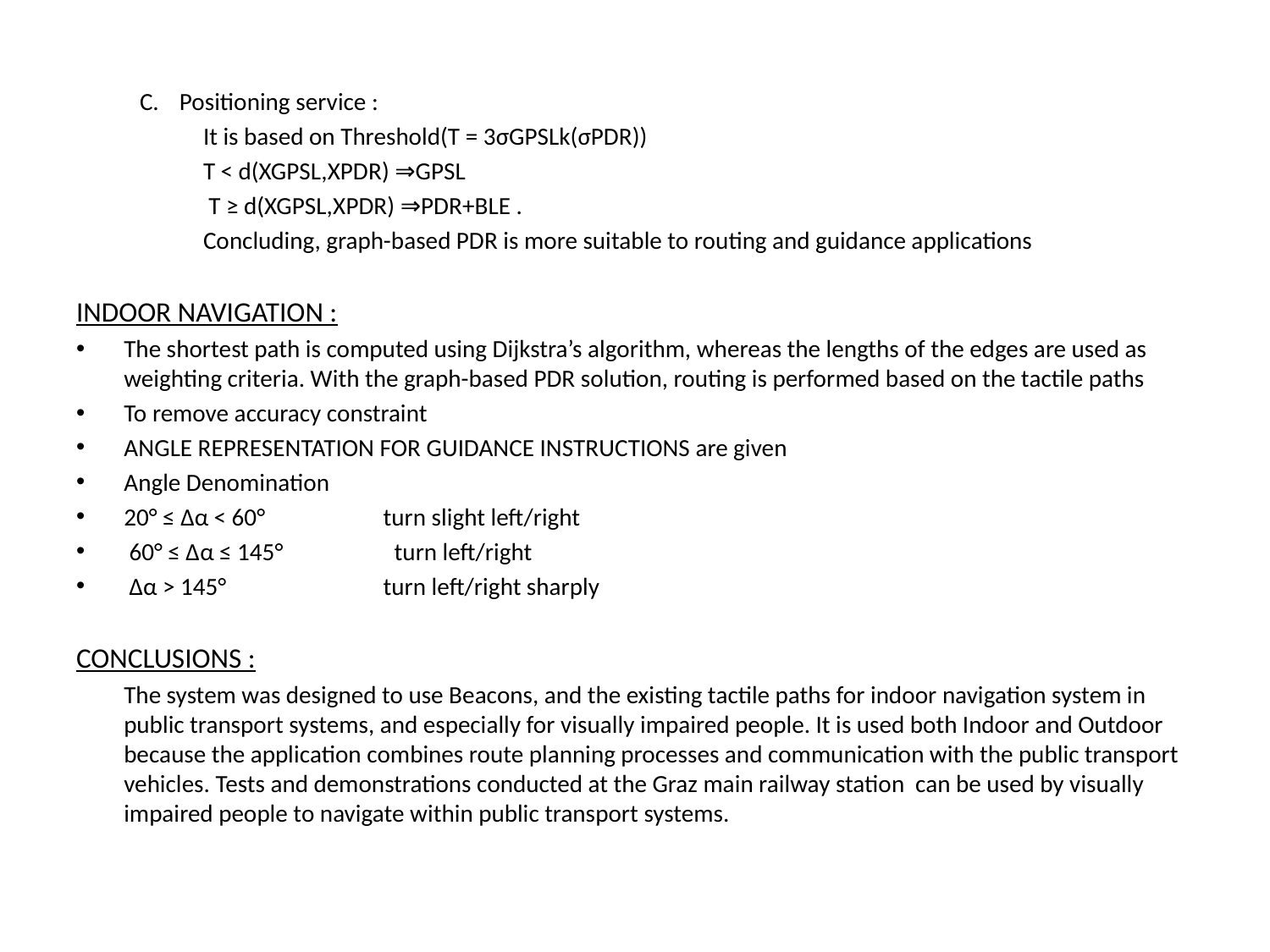

C.	Positioning service :
It is based on Threshold(T = 3σGPSLk(σPDR))
T < d(XGPSL,XPDR) ⇒GPSL
 T ≥ d(XGPSL,XPDR) ⇒PDR+BLE .
Concluding, graph-based PDR is more suitable to routing and guidance applications

INDOOR NAVIGATION :
The shortest path is computed using Dijkstra’s algorithm, whereas the lengths of the edges are used as weighting criteria. With the graph-based PDR solution, routing is performed based on the tactile paths
To remove accuracy constraint
ANGLE REPRESENTATION FOR GUIDANCE INSTRUCTIONS are given
Angle Denomination
20° ≤ ∆α < 60° 	 turn slight left/right
 60° ≤ ∆α ≤ 145°  	   turn left/right
 ∆α > 145°		 turn left/right sharply

CONCLUSIONS :
	The system was designed to use Beacons, and the existing tactile paths for indoor navigation system in public transport systems, and especially for visually impaired people. It is used both Indoor and Outdoor because the application combines route planning processes and communication with the public transport vehicles. Tests and demonstrations conducted at the Graz main railway station  can be used by visually impaired people to navigate within public transport systems.